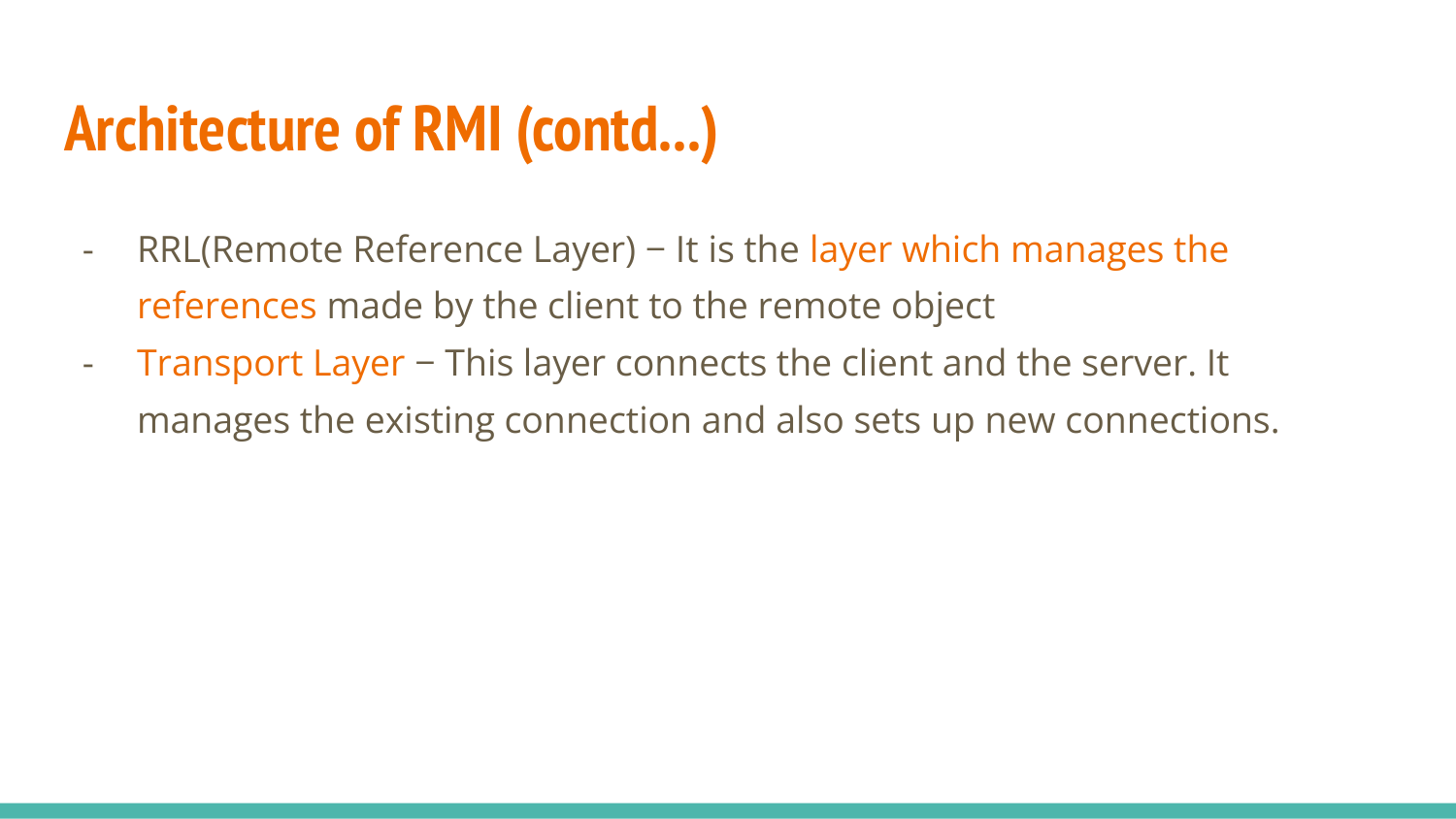

# Architecture of RMI (contd...)

RRL(Remote Reference Layer) − It is the layer which manages the references made by the client to the remote object
Transport Layer − This layer connects the client and the server. It manages the existing connection and also sets up new connections.